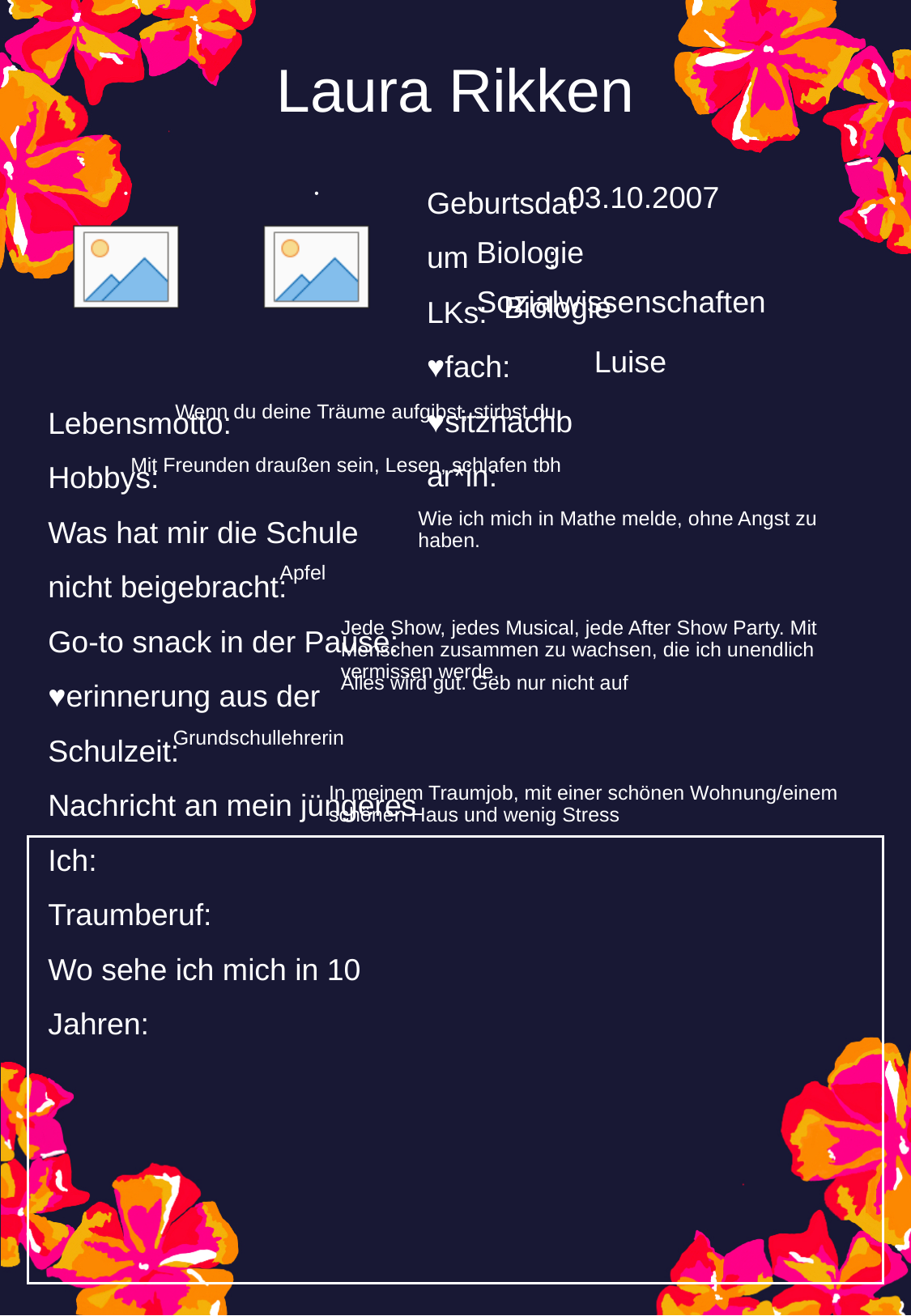

Laura Rikken

03.10.2007
Biologie
Sozialwissenschaften
Biologie
Luise
Wenn du deine Träume aufgibst, stirbst du.
Mit Freunden draußen sein, Lesen, schlafen tbh
Wie ich mich in Mathe melde, ohne Angst zu haben.
Apfel
Jede Show, jedes Musical, jede After Show Party. Mit Menschen zusammen zu wachsen, die ich unendlich vermissen werde.
Alles wird gut. Geb nur nicht auf
Grundschullehrerin
In meinem Traumjob, mit einer schönen Wohnung/einem schönen Haus und wenig Stress